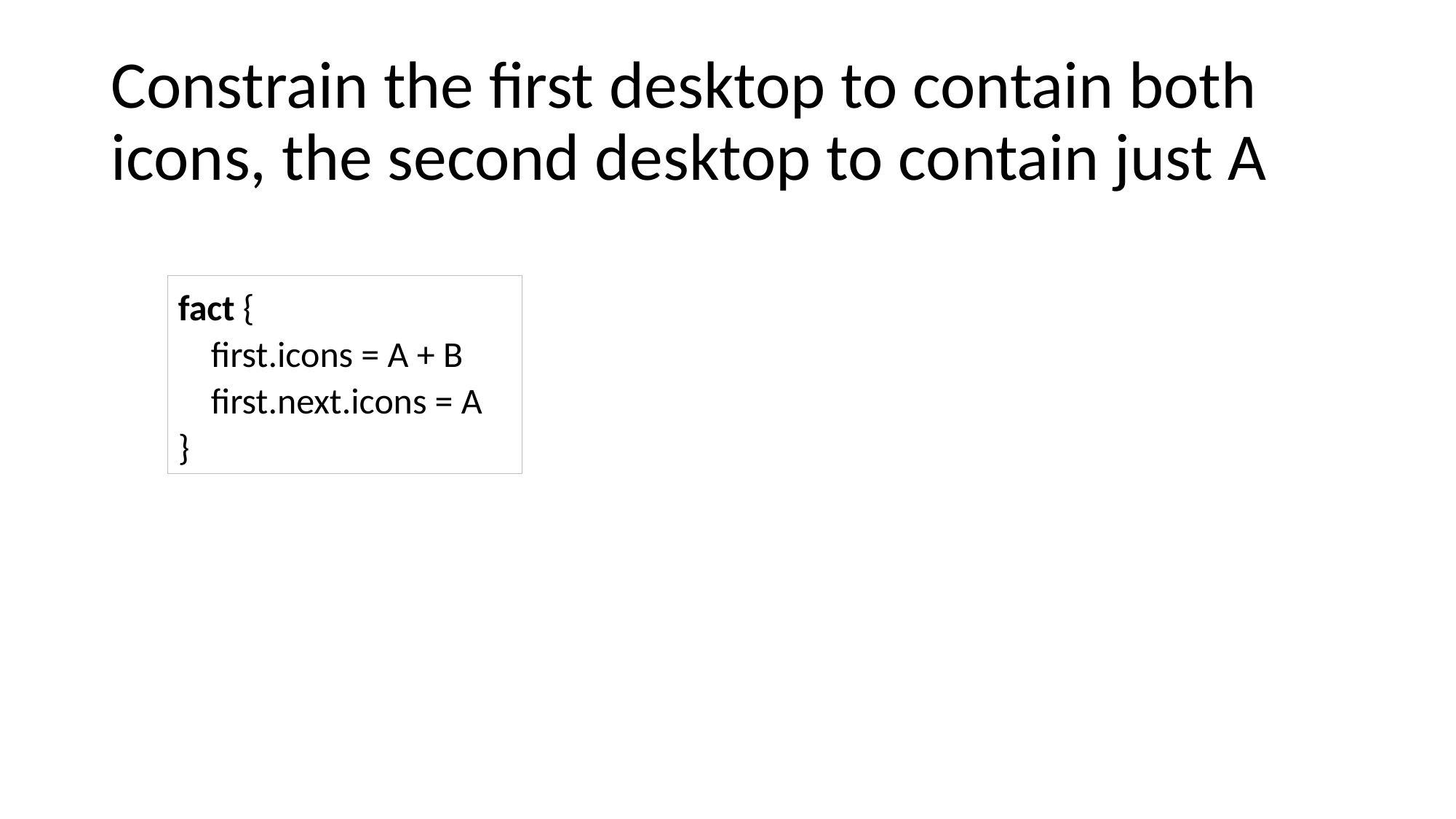

# Constrain the first desktop to contain both icons, the second desktop to contain just A
fact {
    first.icons = A + B
    first.next.icons = A
}